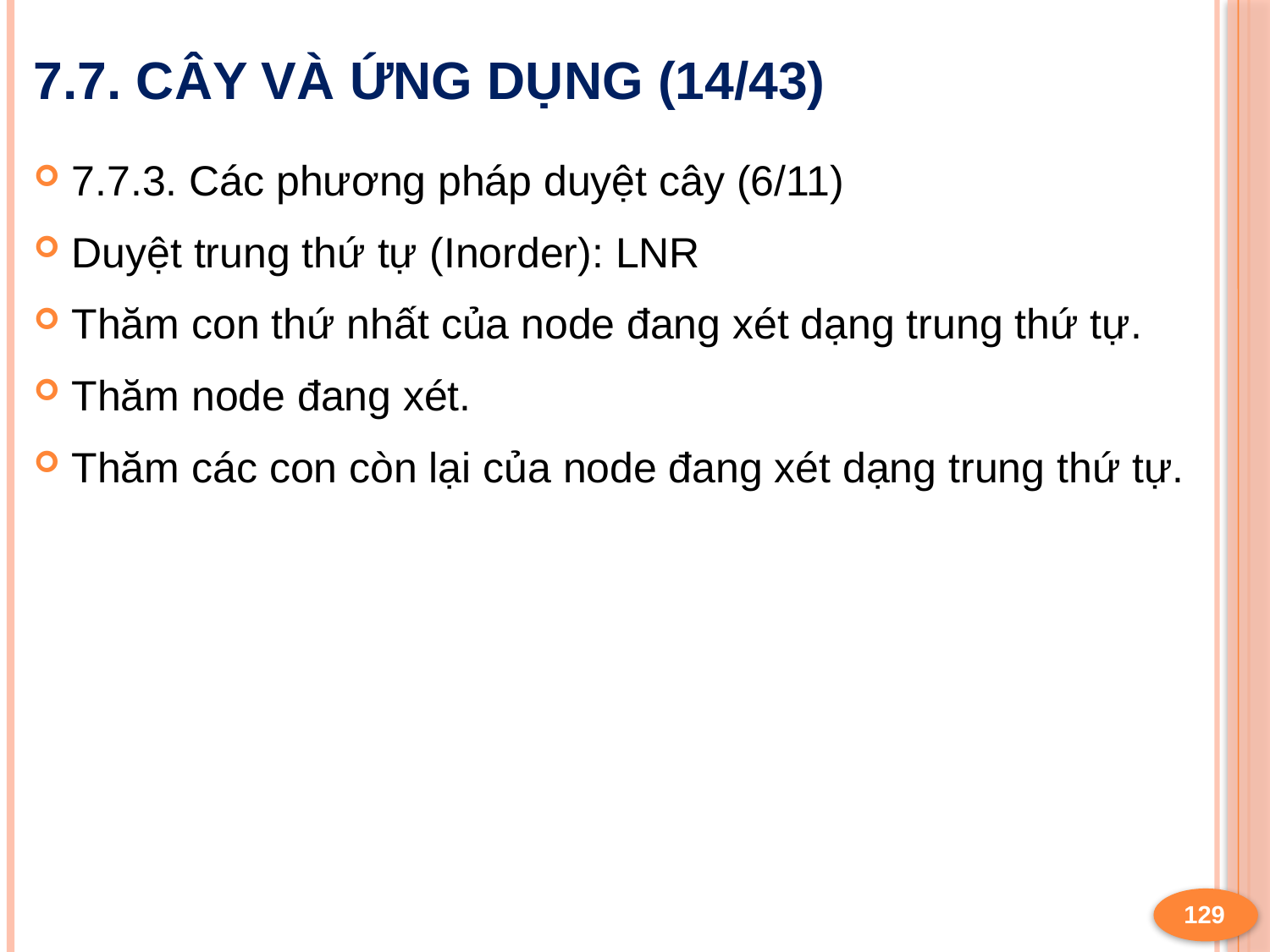

# 7.7. Cây và ứng dụng (14/43)
7.7.3. Các phương pháp duyệt cây (6/11)
Duyệt trung thứ tự (Inorder): LNR
Thăm con thứ nhất của node đang xét dạng trung thứ tự.
Thăm node đang xét.
Thăm các con còn lại của node đang xét dạng trung thứ tự.
129